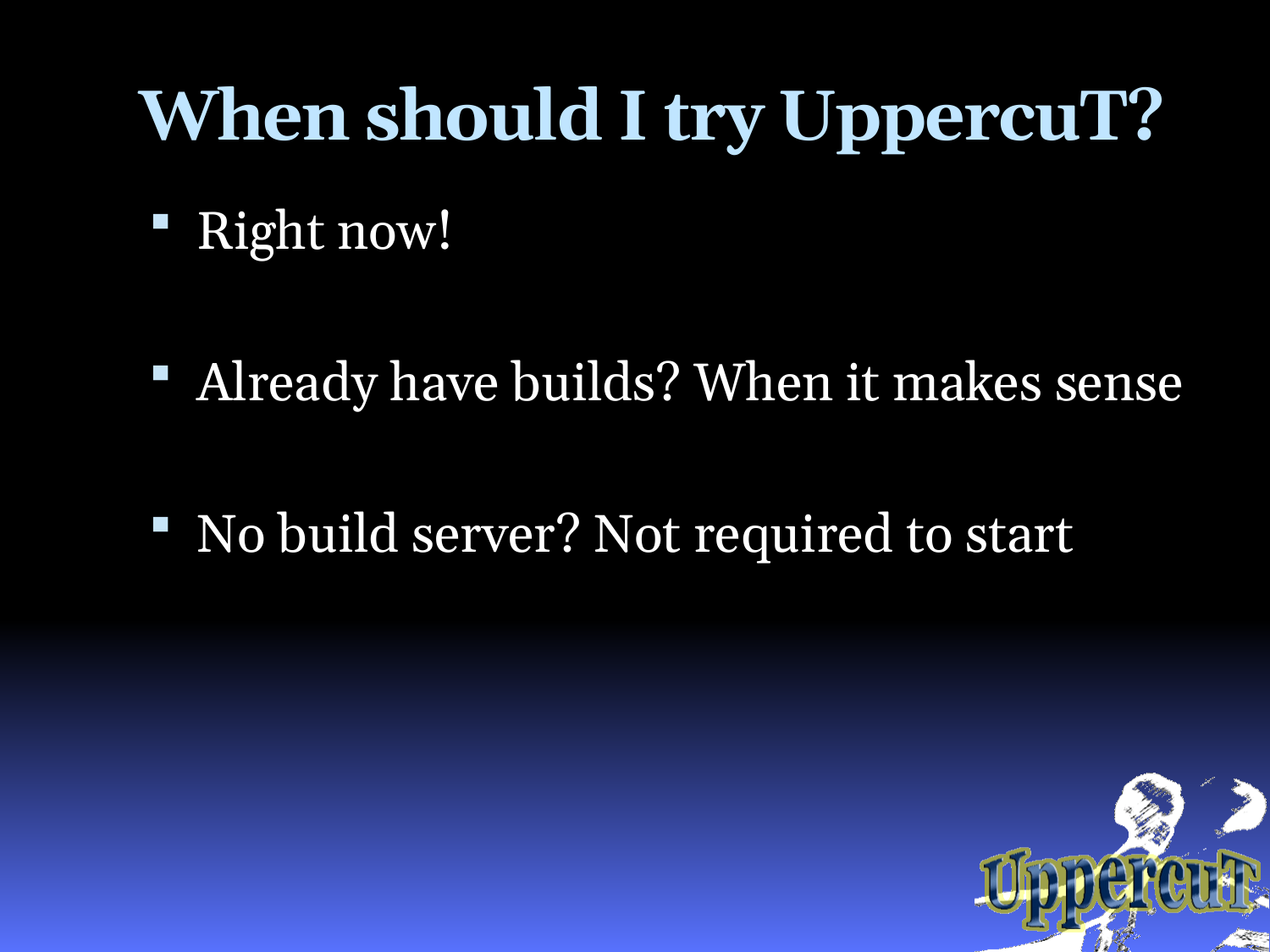

# When should I try UppercuT?
Right now!

Already have builds? When it makes sense

No build server? Not required to start